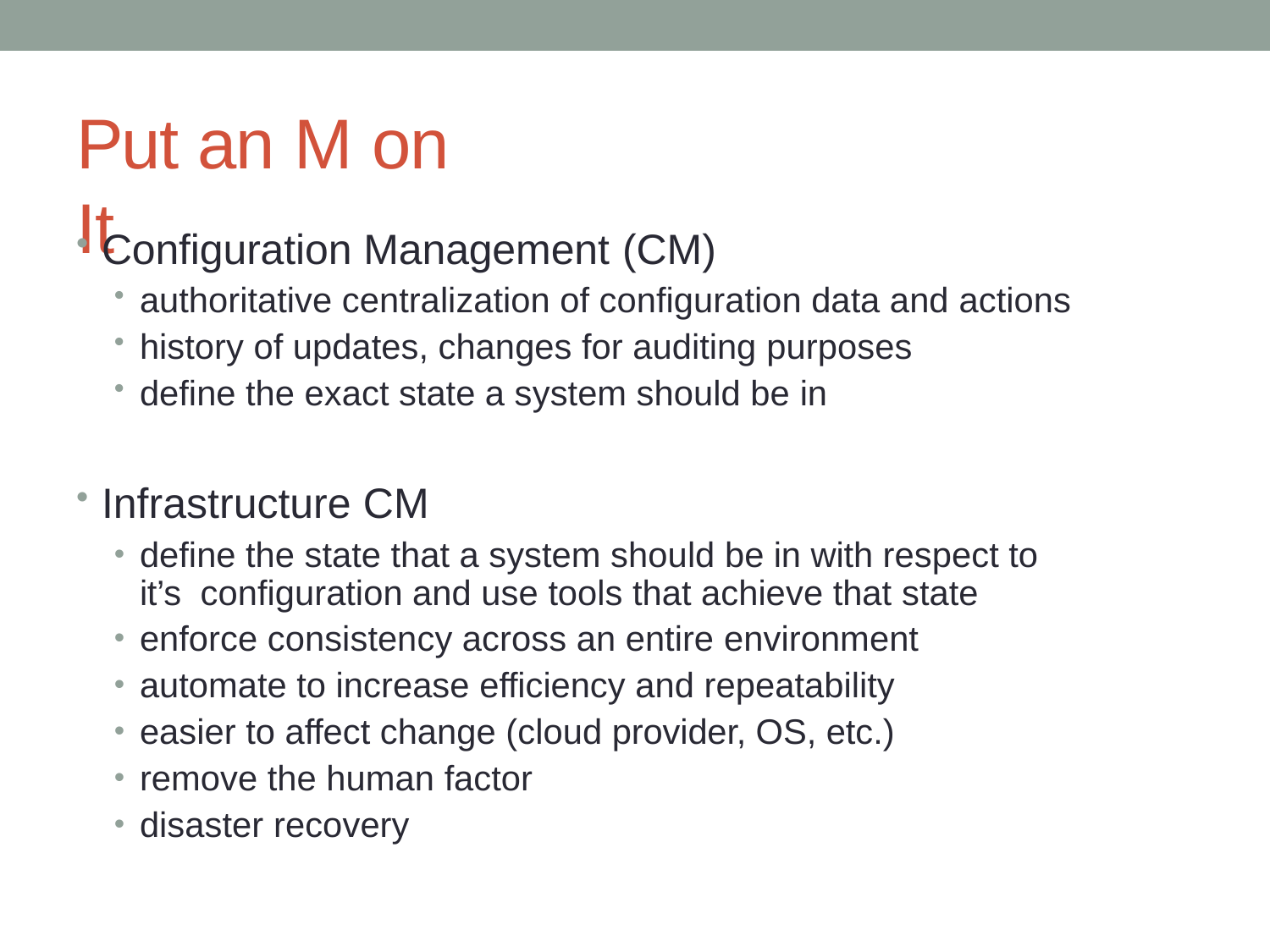

# Put an M on It
Configuration Management (CM)
authoritative centralization of configuration data and actions
history of updates, changes for auditing purposes
define the exact state a system should be in

Infrastructure CM
define the state that a system should be in with respect to it’s  configuration and use tools that achieve that state
enforce consistency across an entire environment
automate to increase efficiency and repeatability
easier to affect change (cloud provider, OS, etc.)
remove the human factor
disaster recovery